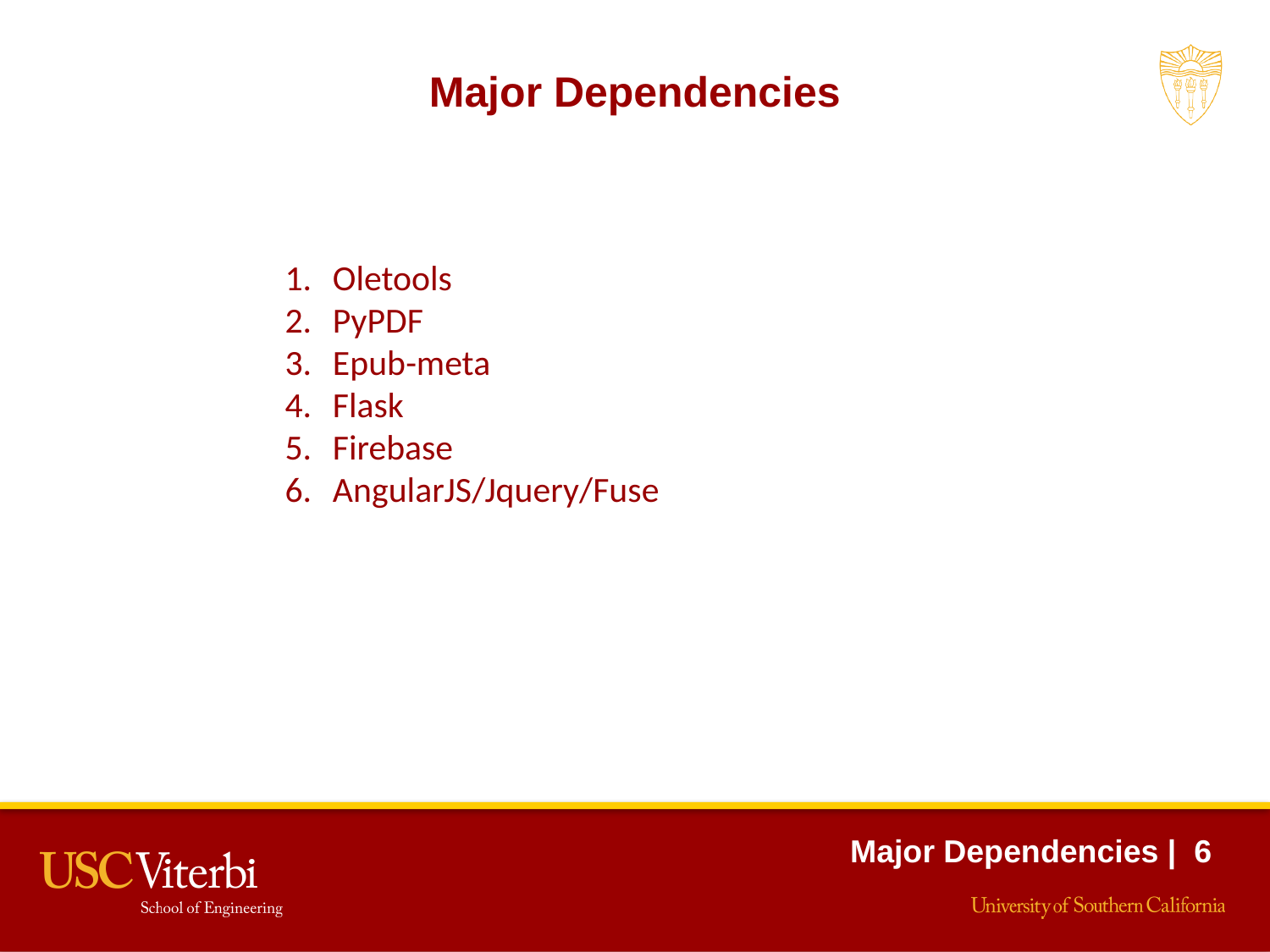

Major Dependencies
Oletools
PyPDF
Epub-meta
Flask
Firebase
AngularJS/Jquery/Fuse
Major Dependencies |  6